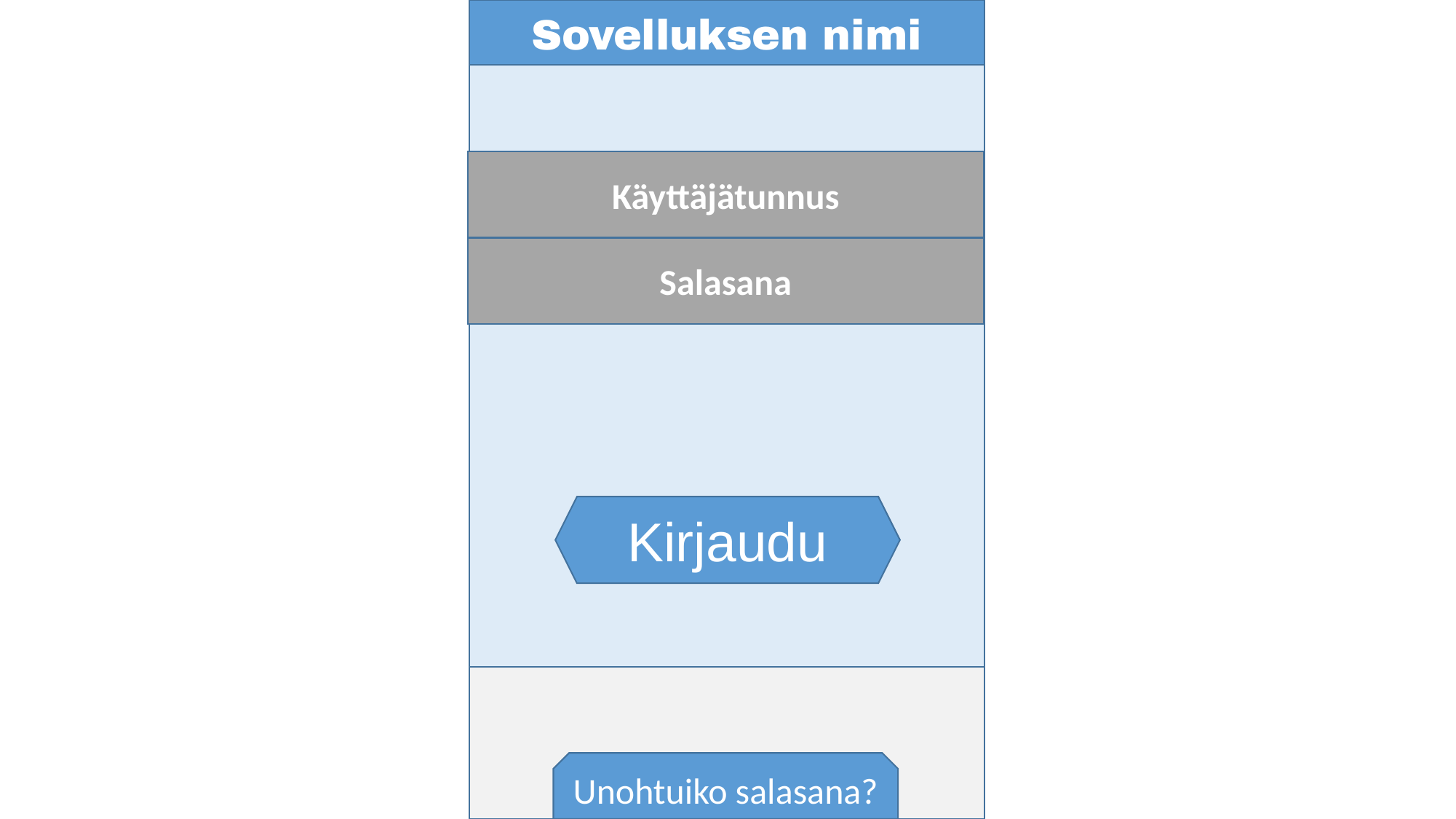

Sovelluksen nimi

Käyttäjätunnus
Salasana
Kirjaudu

Unohtuiko salasana?